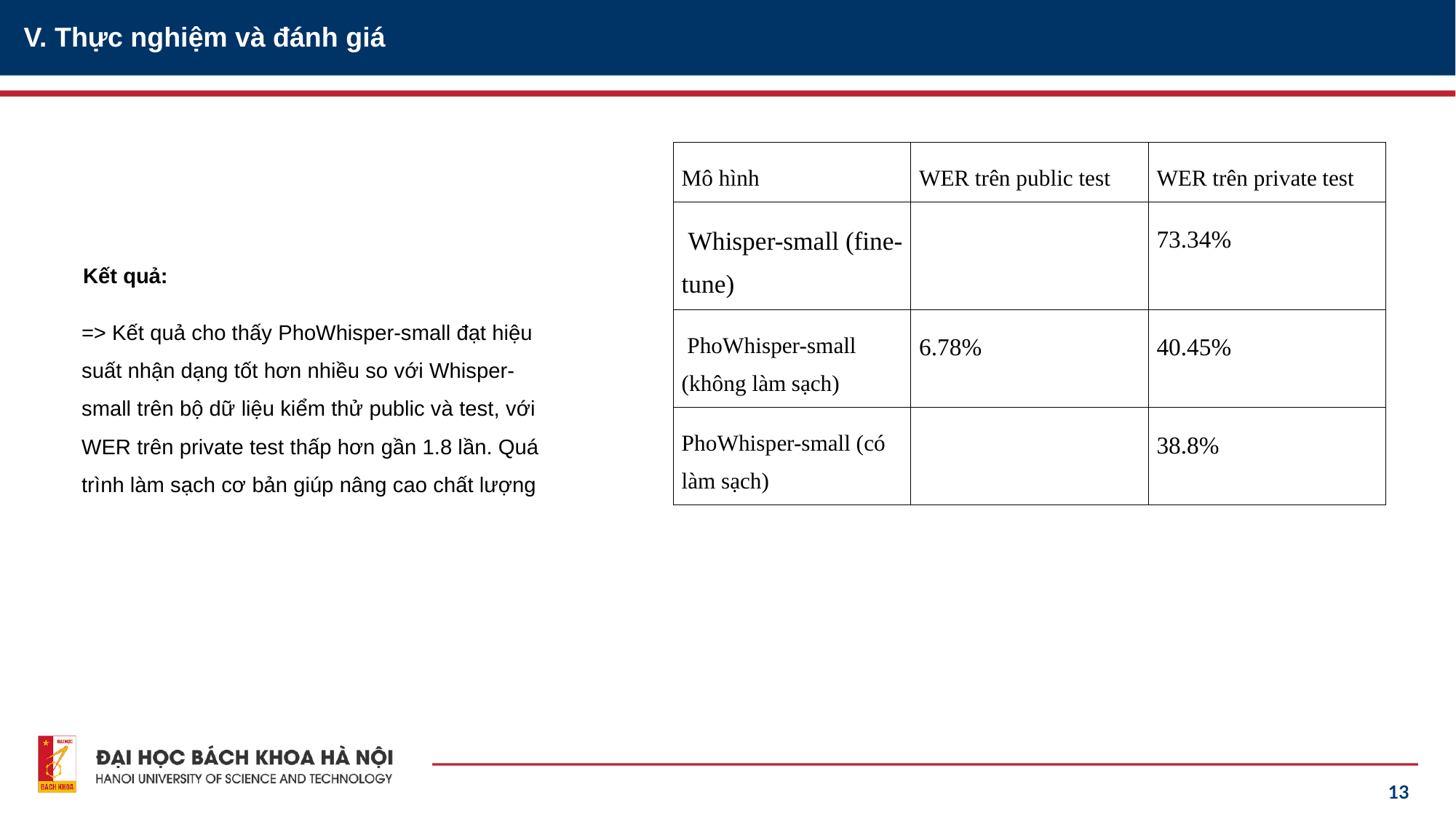

V. Thực nghiệm và đánh giá

| Mô hình | WER trên public test | WER trên private test |
| --- | --- | --- |
| Whisper-small (fine-tune) |  | 73.34% |
| PhoWhisper-small (không làm sạch) | 6.78% | 40.45% |
| PhoWhisper-small (có làm sạch) |  | 38.8% |
Kết quả:
=> Kết quả cho thấy PhoWhisper-small đạt hiệu suất nhận dạng tốt hơn nhiều so với Whisper-small trên bộ dữ liệu kiểm thử public và test, với WER trên private test thấp hơn gần 1.8 lần. Quá trình làm sạch cơ bản giúp nâng cao chất lượng
13